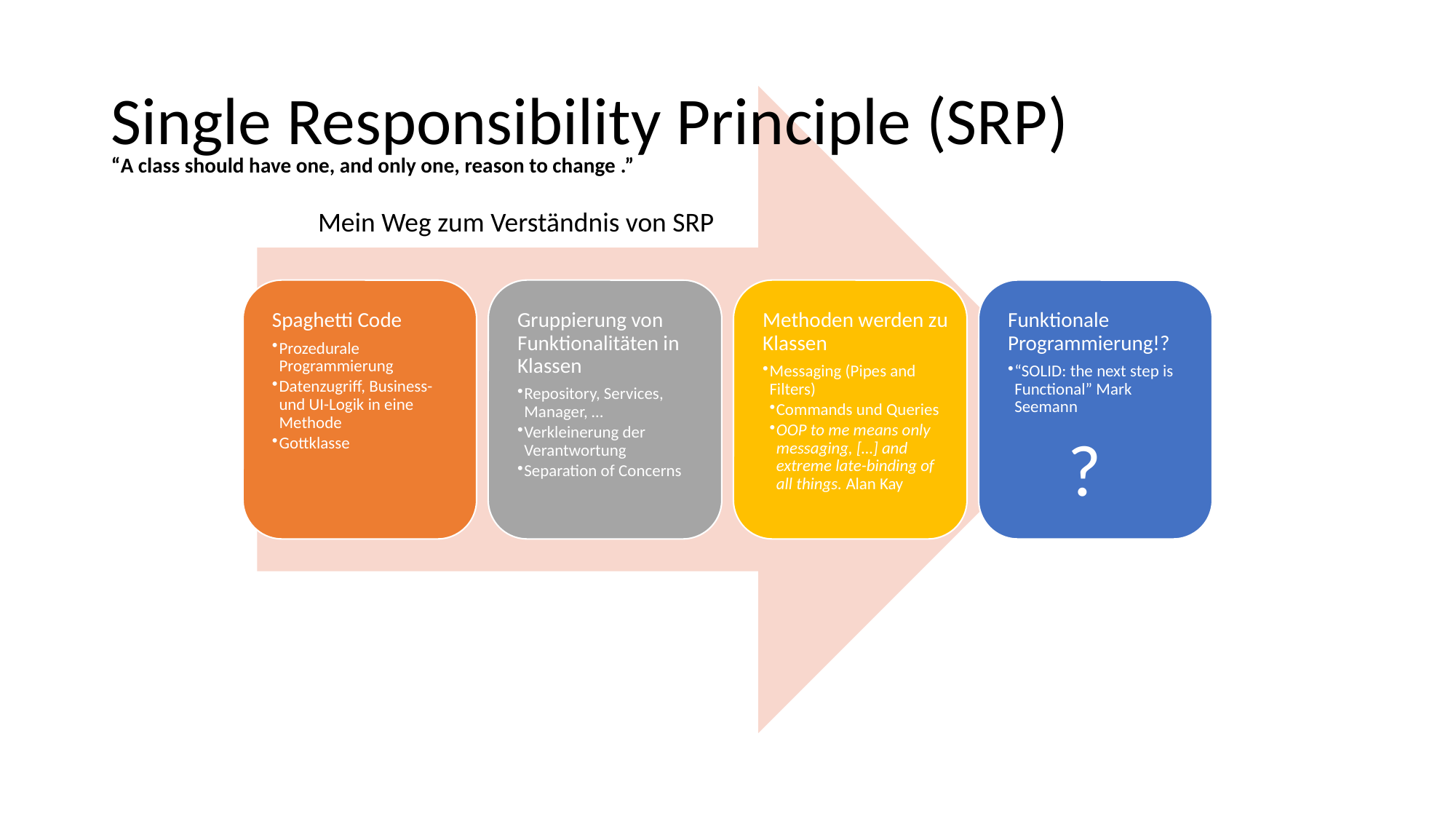

# Single Responsibility Principle (SRP)
Spaghetti Code
Prozedurale Programmierung
Datenzugriff, Business- und UI-Logik in eine Methode
Gottklasse
Gruppierung von Funktionalitäten in Klassen
Repository, Services, Manager, …
Verkleinerung der Verantwortung
Separation of Concerns
Methoden werden zu Klassen
Messaging (Pipes and Filters)
Commands und Queries
OOP to me means only messaging, […] and extreme late-binding of all things. Alan Kay

Funktionale Programmierung!?
“SOLID: the next step is Functional” Mark Seemann
“A class should have one, and only one, reason to change .”
Mein Weg zum Verständnis von SRP
?